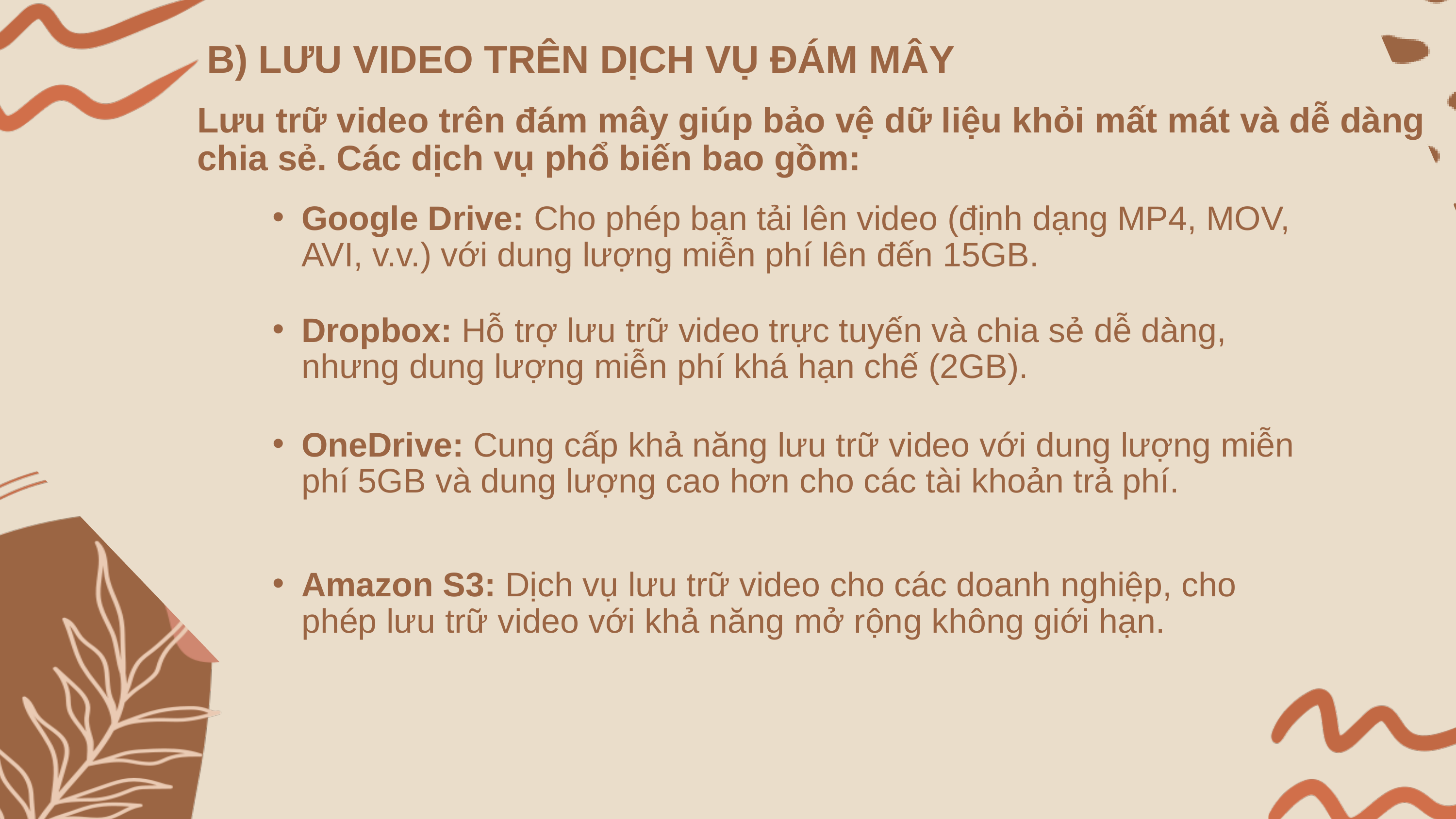

B) LƯU VIDEO TRÊN DỊCH VỤ ĐÁM MÂY

Lưu trữ video trên đám mây giúp bảo vệ dữ liệu khỏi mất mát và dễ dàng chia sẻ. Các dịch vụ phổ biến bao gồm:

Google Drive: Cho phép bạn tải lên video (định dạng MP4, MOV, AVI, v.v.) với dung lượng miễn phí lên đến 15GB.

Dropbox: Hỗ trợ lưu trữ video trực tuyến và chia sẻ dễ dàng, nhưng dung lượng miễn phí khá hạn chế (2GB).

OneDrive: Cung cấp khả năng lưu trữ video với dung lượng miễn phí 5GB và dung lượng cao hơn cho các tài khoản trả phí.

Amazon S3: Dịch vụ lưu trữ video cho các doanh nghiệp, cho phép lưu trữ video với khả năng mở rộng không giới hạn.